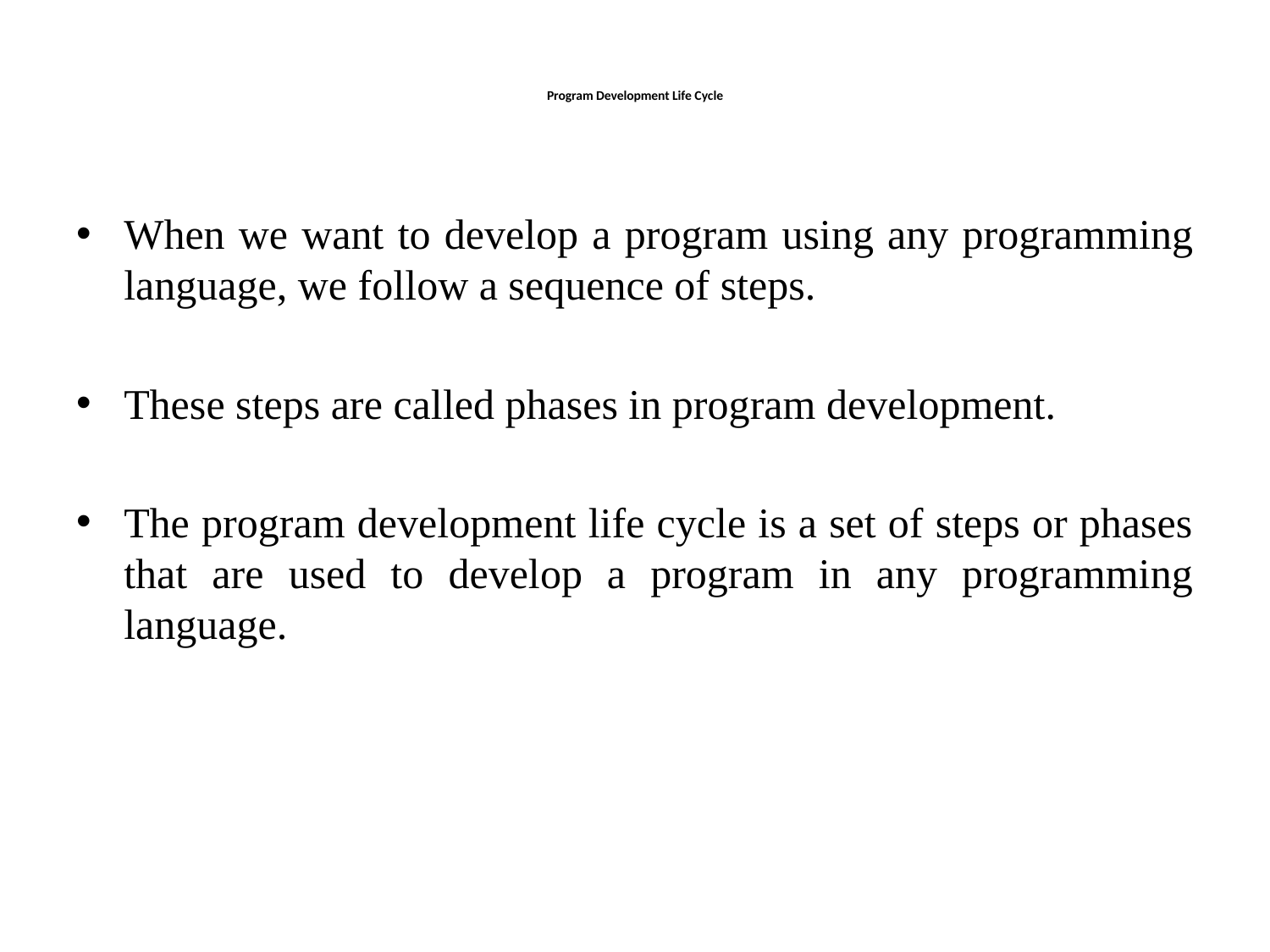

# Program Development Life Cycle
When we want to develop a program using any programming language, we follow a sequence of steps.

These steps are called phases in program development.

The program development life cycle is a set of steps or phases that are used to develop a program in any programming language.